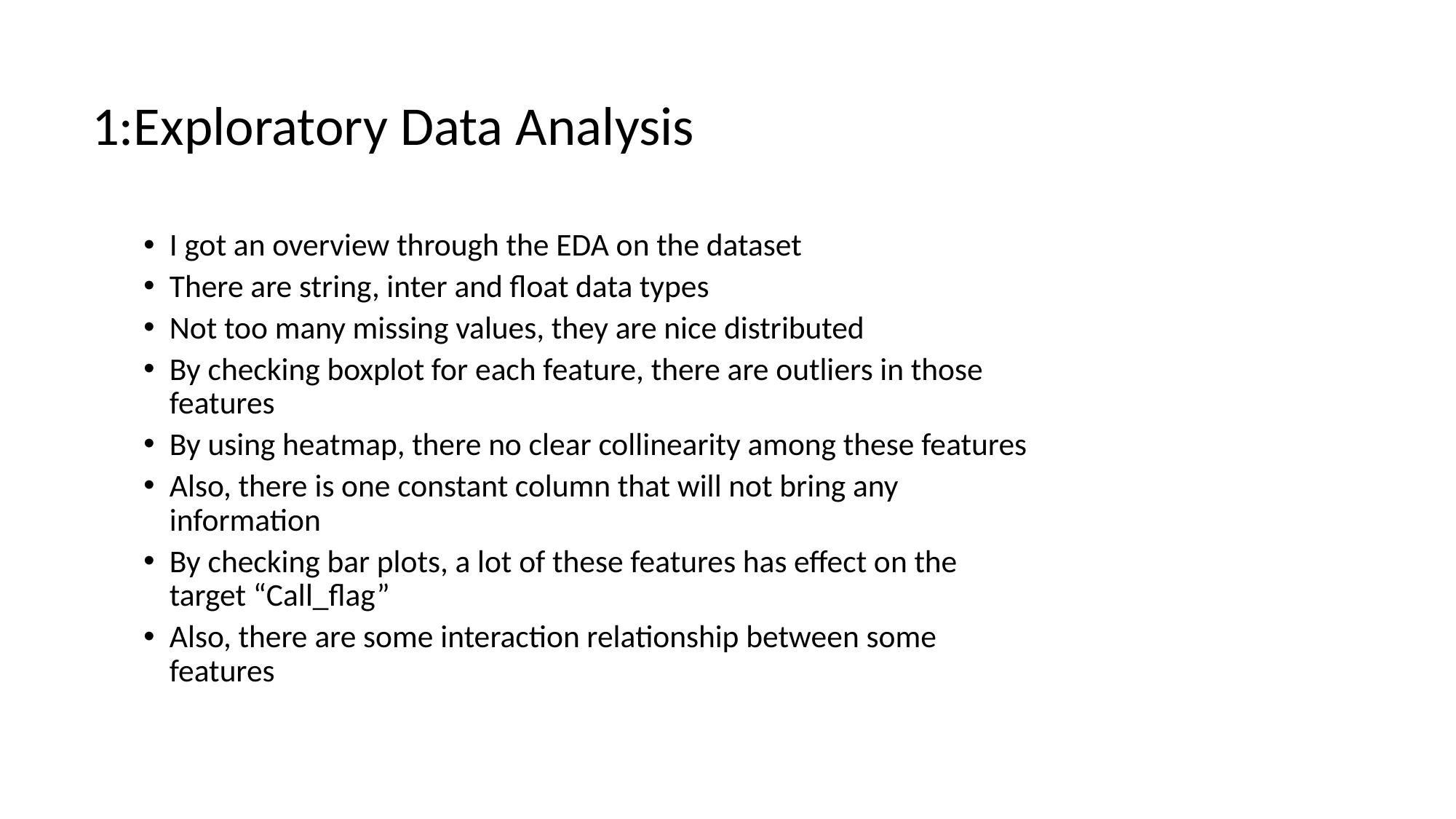

# 1:Exploratory Data Analysis
I got an overview through the EDA on the dataset
There are string, inter and float data types
Not too many missing values, they are nice distributed
By checking boxplot for each feature, there are outliers in those features
By using heatmap, there no clear collinearity among these features
Also, there is one constant column that will not bring any information
By checking bar plots, a lot of these features has effect on the target “Call_flag”
Also, there are some interaction relationship between some features